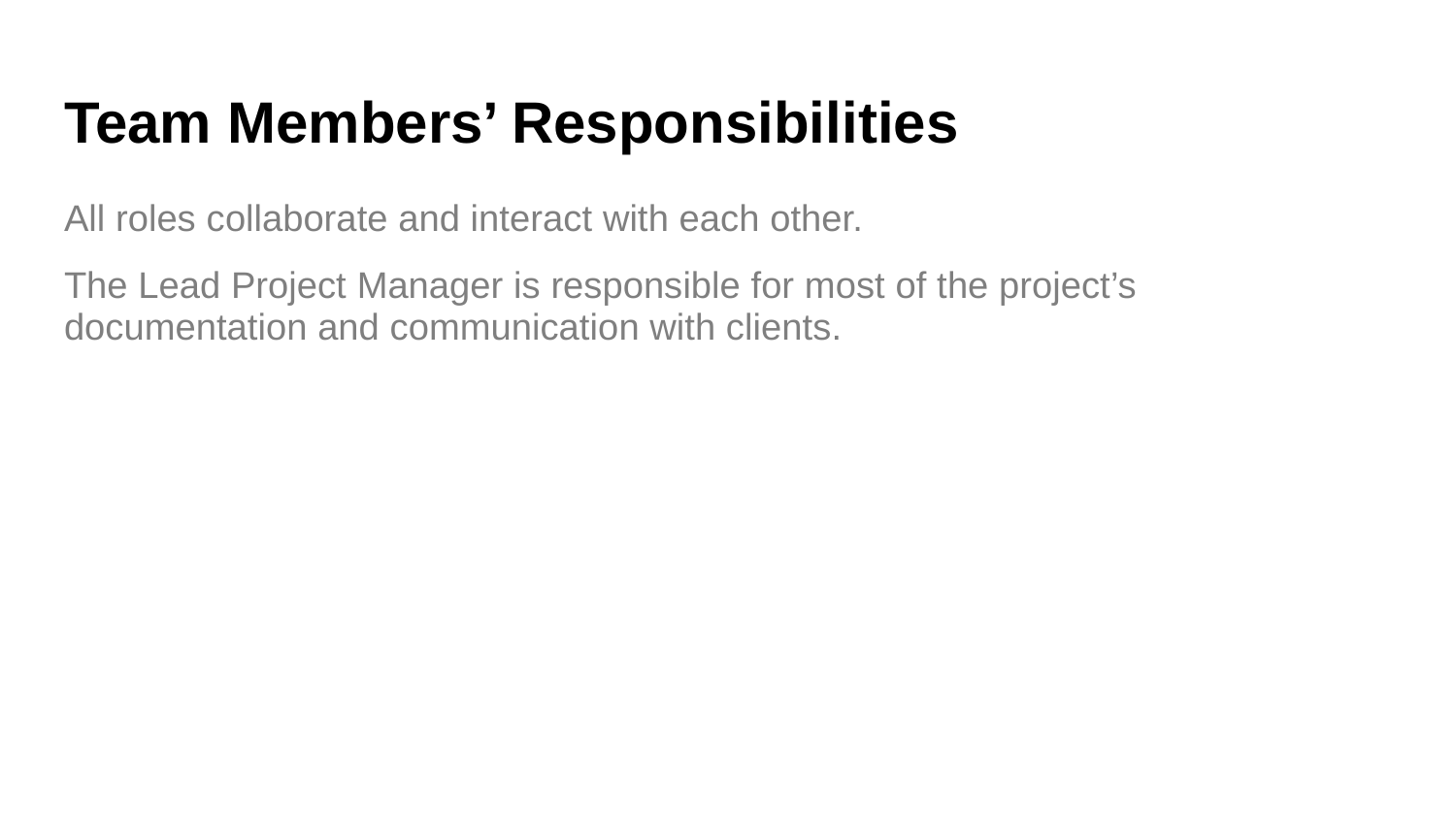

# Team Members’ Responsibilities

All roles collaborate and interact with each other.
The Lead Project Manager is responsible for most of the project’s documentation and communication with clients.